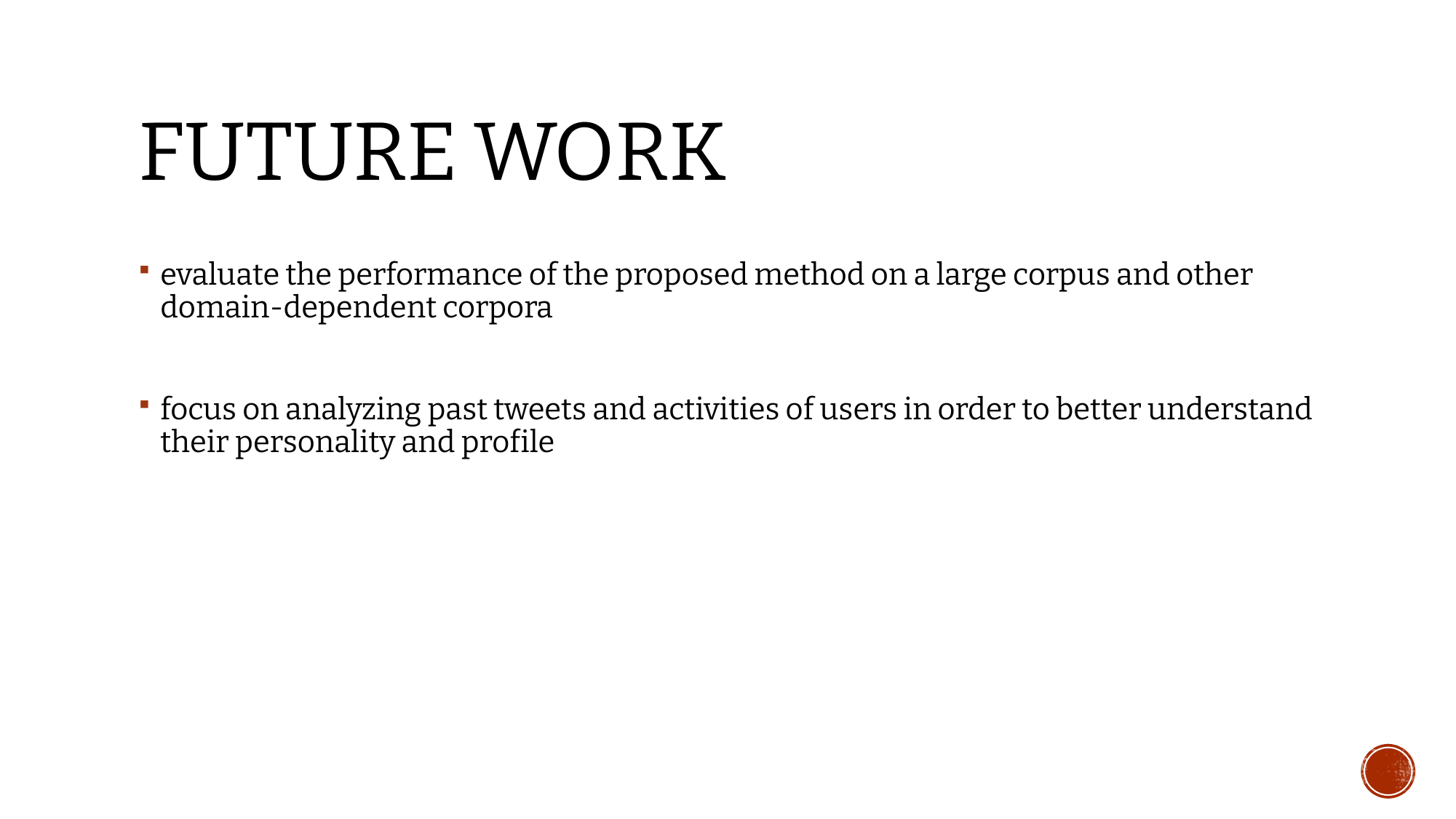

# Future Work
evaluate the performance of the proposed method on a large corpus and other domain-dependent corpora

focus on analyzing past tweets and activities of users in order to better understand their personality and profile